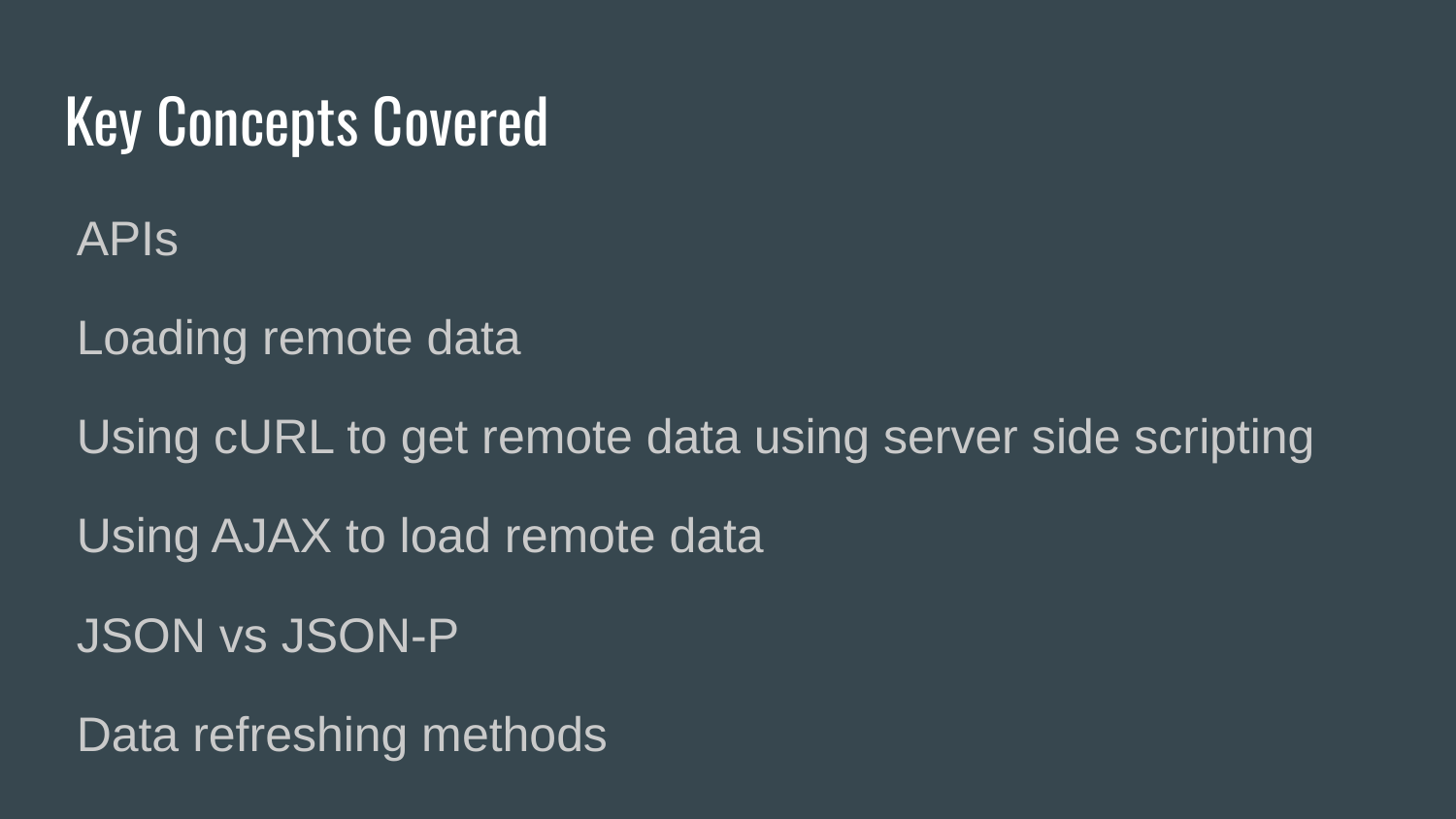

# Key Concepts Covered
APIs
Loading remote data
Using cURL to get remote data using server side scripting
Using AJAX to load remote data
JSON vs JSON-P
Data refreshing methods